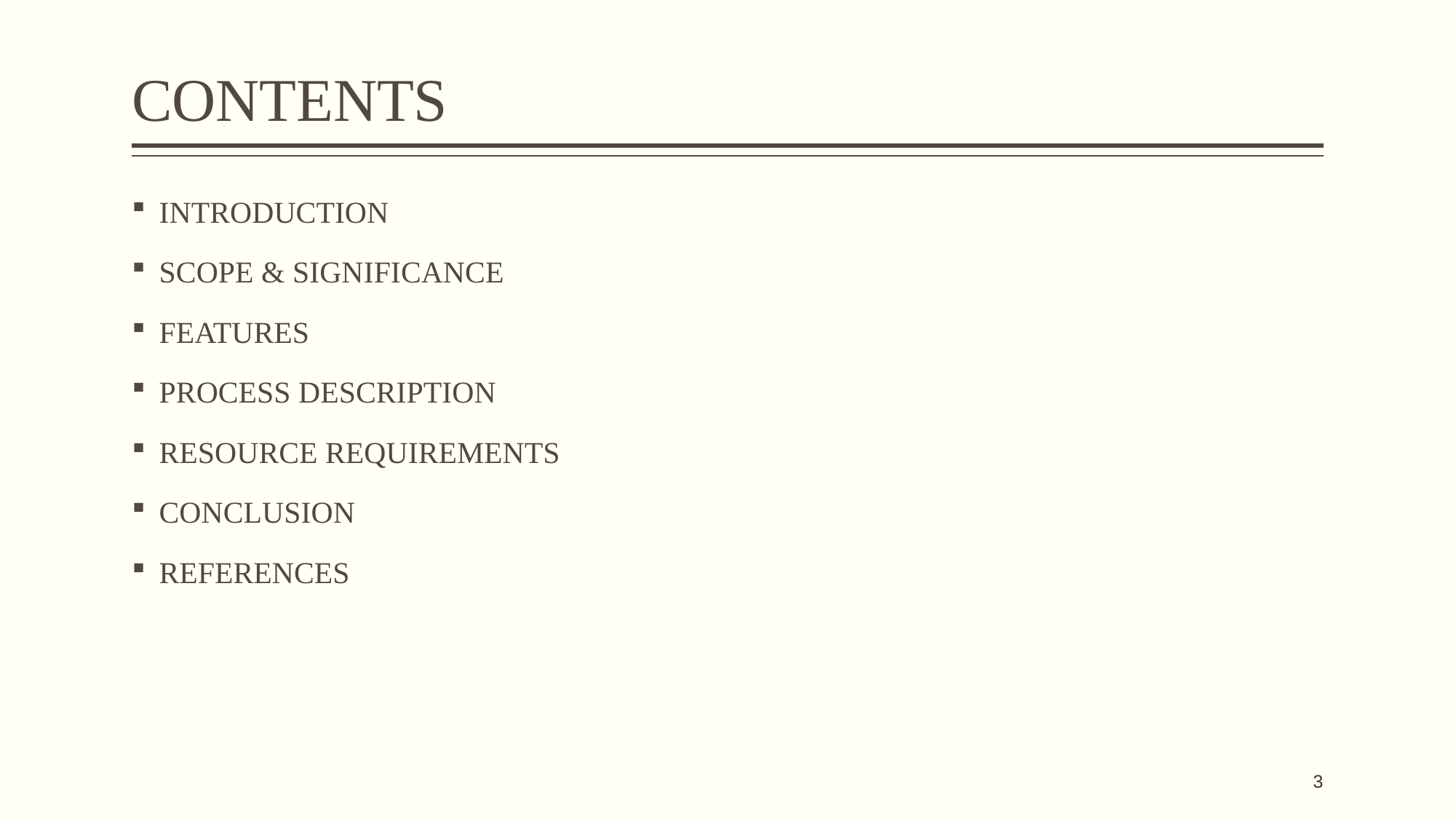

# CONTENTS
INTRODUCTION
SCOPE & SIGNIFICANCE
FEATURES
PROCESS DESCRIPTION
RESOURCE REQUIREMENTS
CONCLUSION
REFERENCES

3